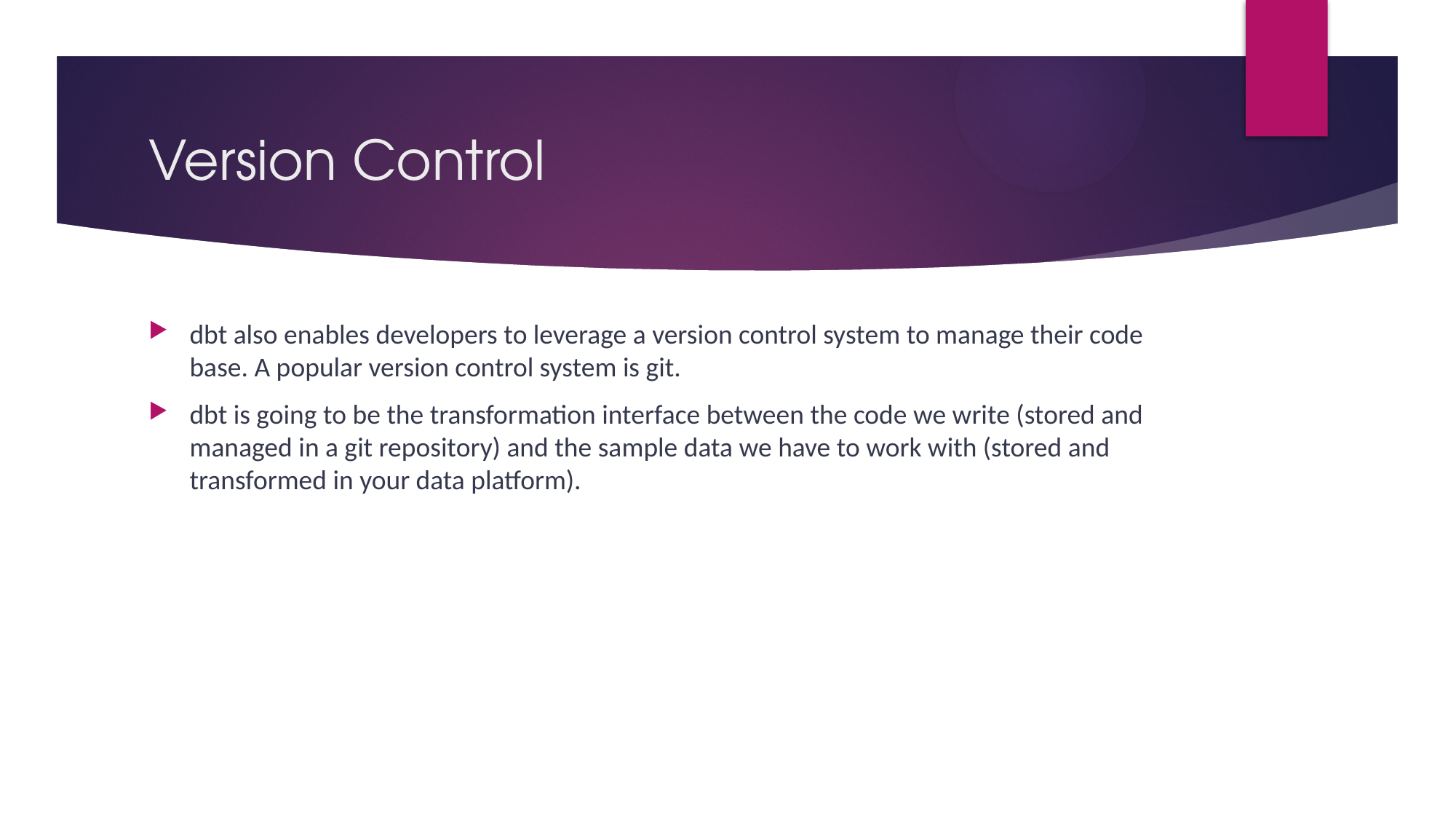

# Version Control
dbt also enables developers to leverage a version control system to manage their code base. A popular version control system is git.
dbt is going to be the transformation interface between the code we write (stored and managed in a git repository) and the sample data we have to work with (stored and transformed in your data platform).